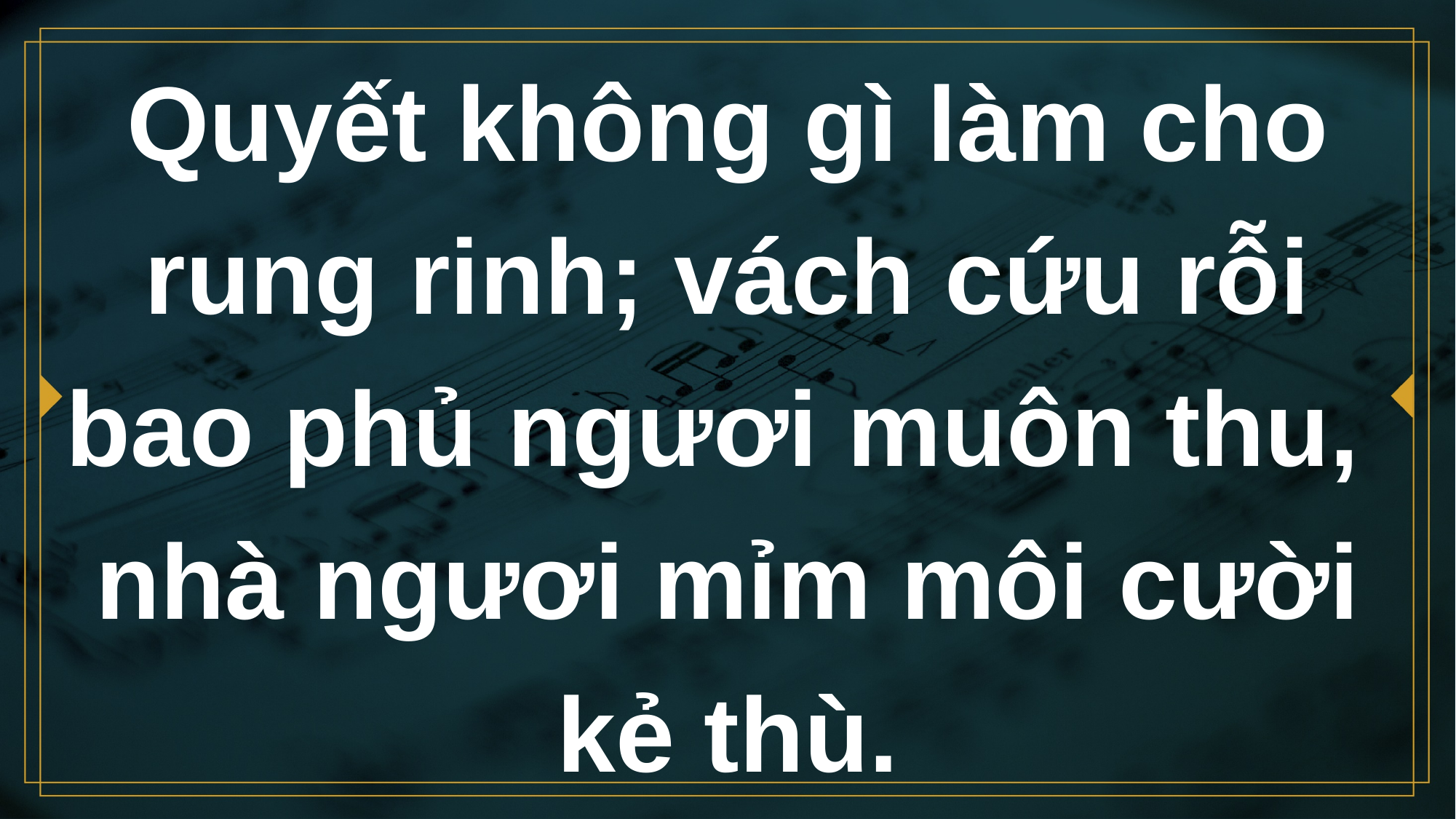

# Quyết không gì làm cho rung rinh; vách cứu rỗi bao phủ ngươi muôn thu, nhà ngươi mỉm môi cười kẻ thù.